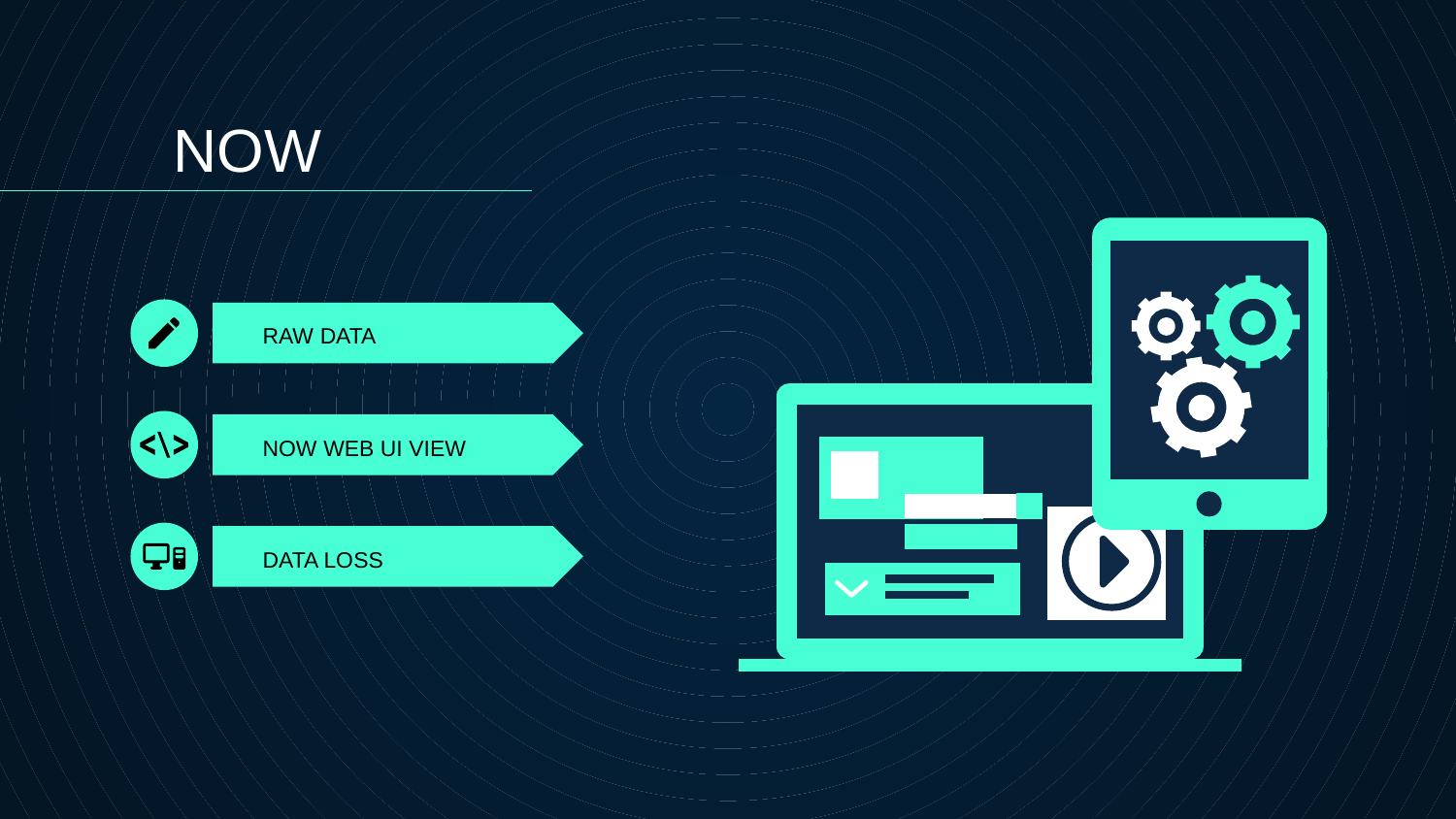

NOW

# RAW DATA

NOW WEB UI VIEW

DATA LOSS